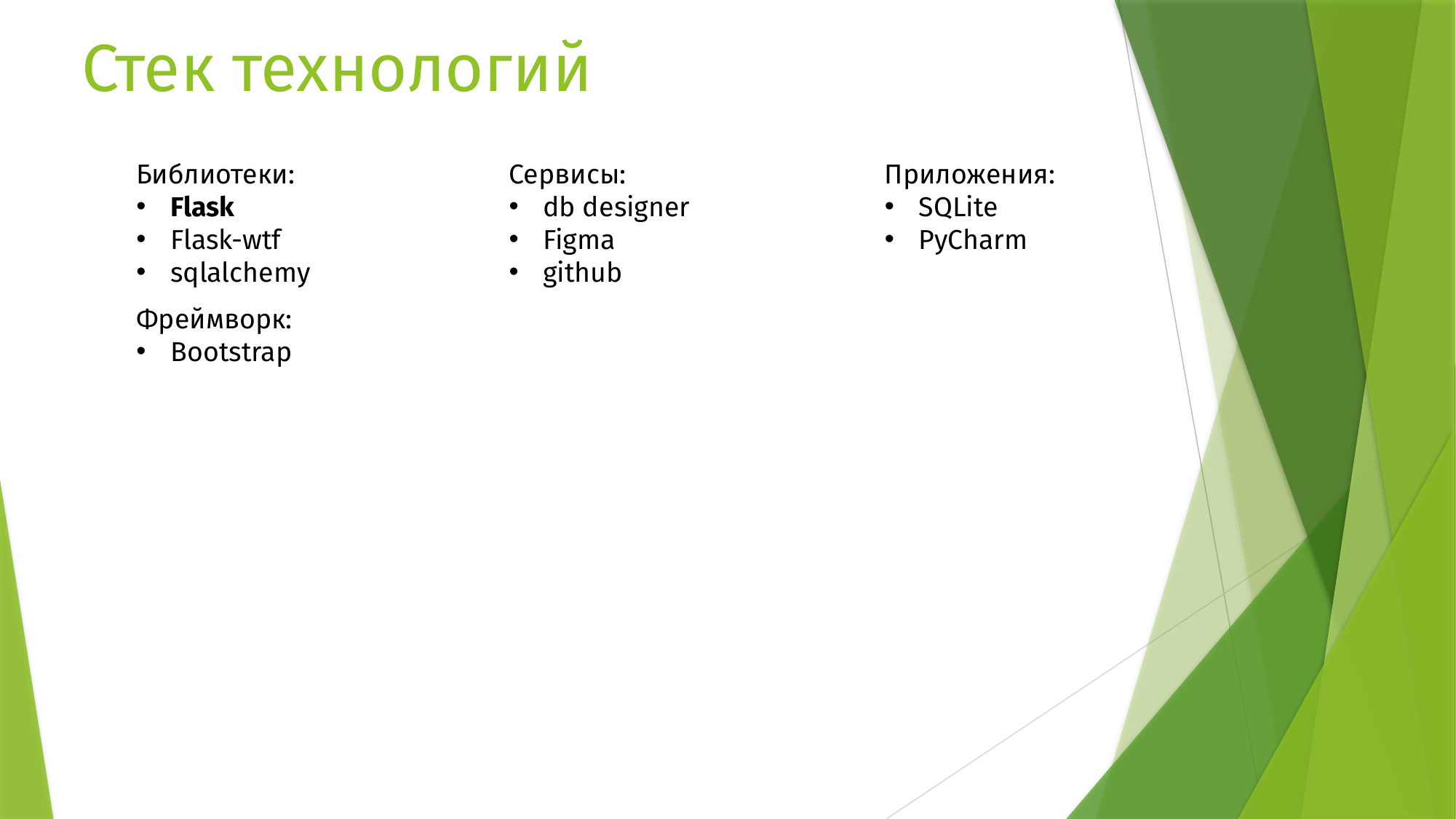

Стек технологий
Сервисы:
db designer
Figma
github
Приложения:
SQLite
PyCharm
Библиотеки:
Flask
Flask-wtf
sqlalchemy
Фреймворк:
Bootstrap